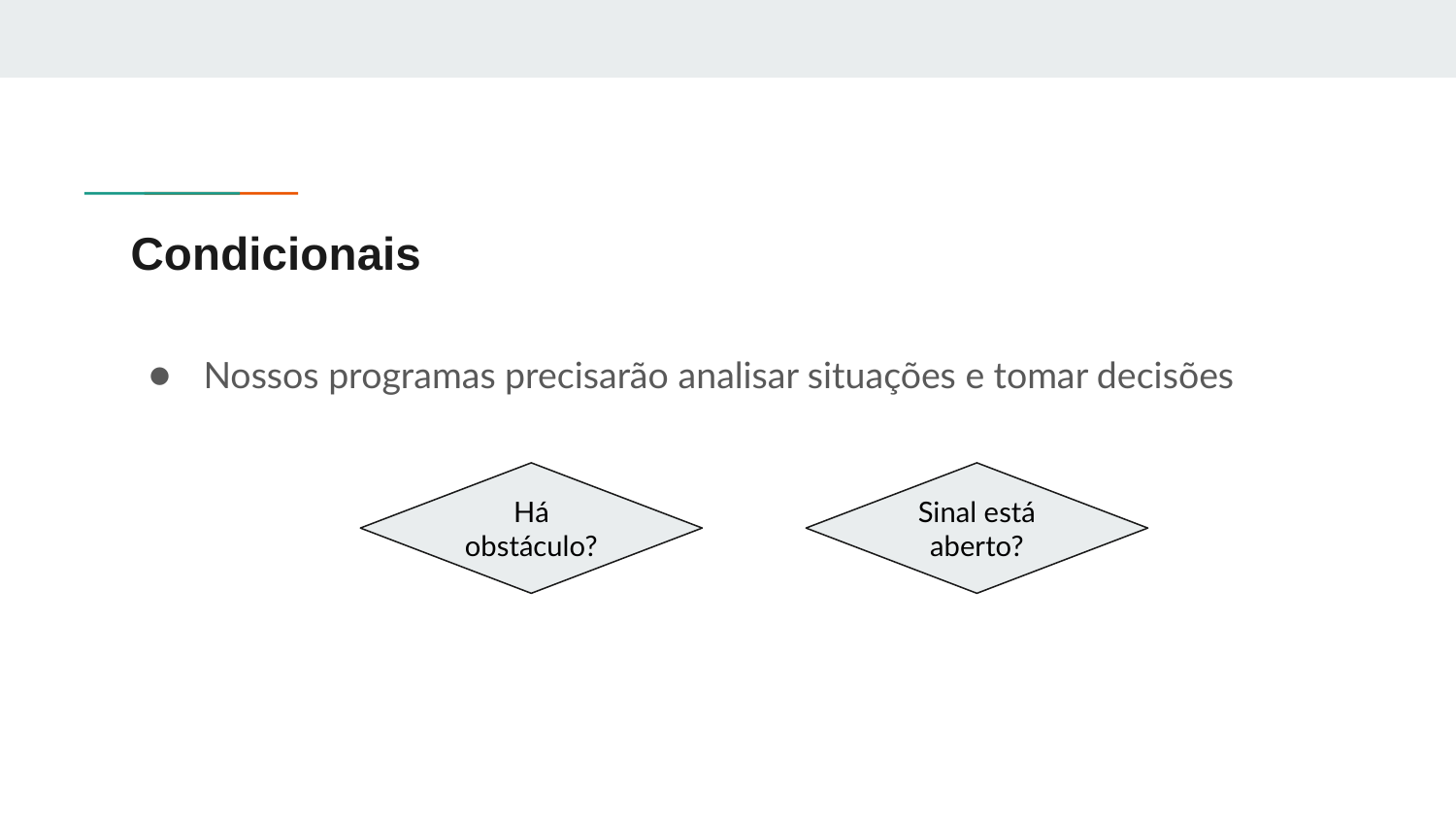

# Condicionais
Nossos programas precisarão analisar situações e tomar decisões

Há obstáculo?
Sinal está aberto?